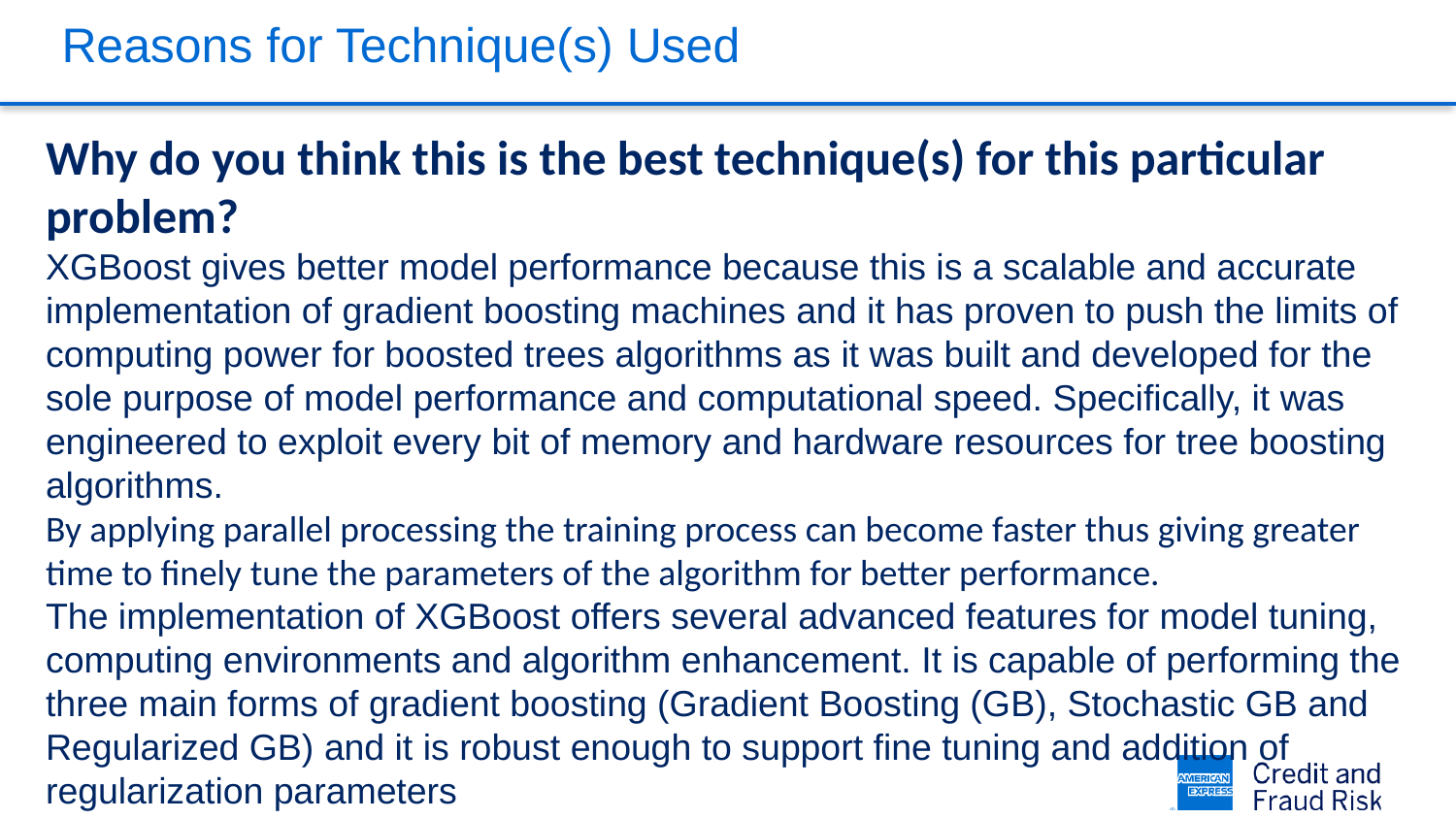

# Reasons for Technique(s) Used
Why do you think this is the best technique(s) for this particular problem?
XGBoost gives better model performance because this is a scalable and accurate implementation of gradient boosting machines and it has proven to push the limits of computing power for boosted trees algorithms as it was built and developed for the sole purpose of model performance and computational speed. Specifically, it was engineered to exploit every bit of memory and hardware resources for tree boosting algorithms.
By applying parallel processing the training process can become faster thus giving greater time to finely tune the parameters of the algorithm for better performance.
The implementation of XGBoost offers several advanced features for model tuning, computing environments and algorithm enhancement. It is capable of performing the three main forms of gradient boosting (Gradient Boosting (GB), Stochastic GB and Regularized GB) and it is robust enough to support fine tuning and addition of regularization parameters